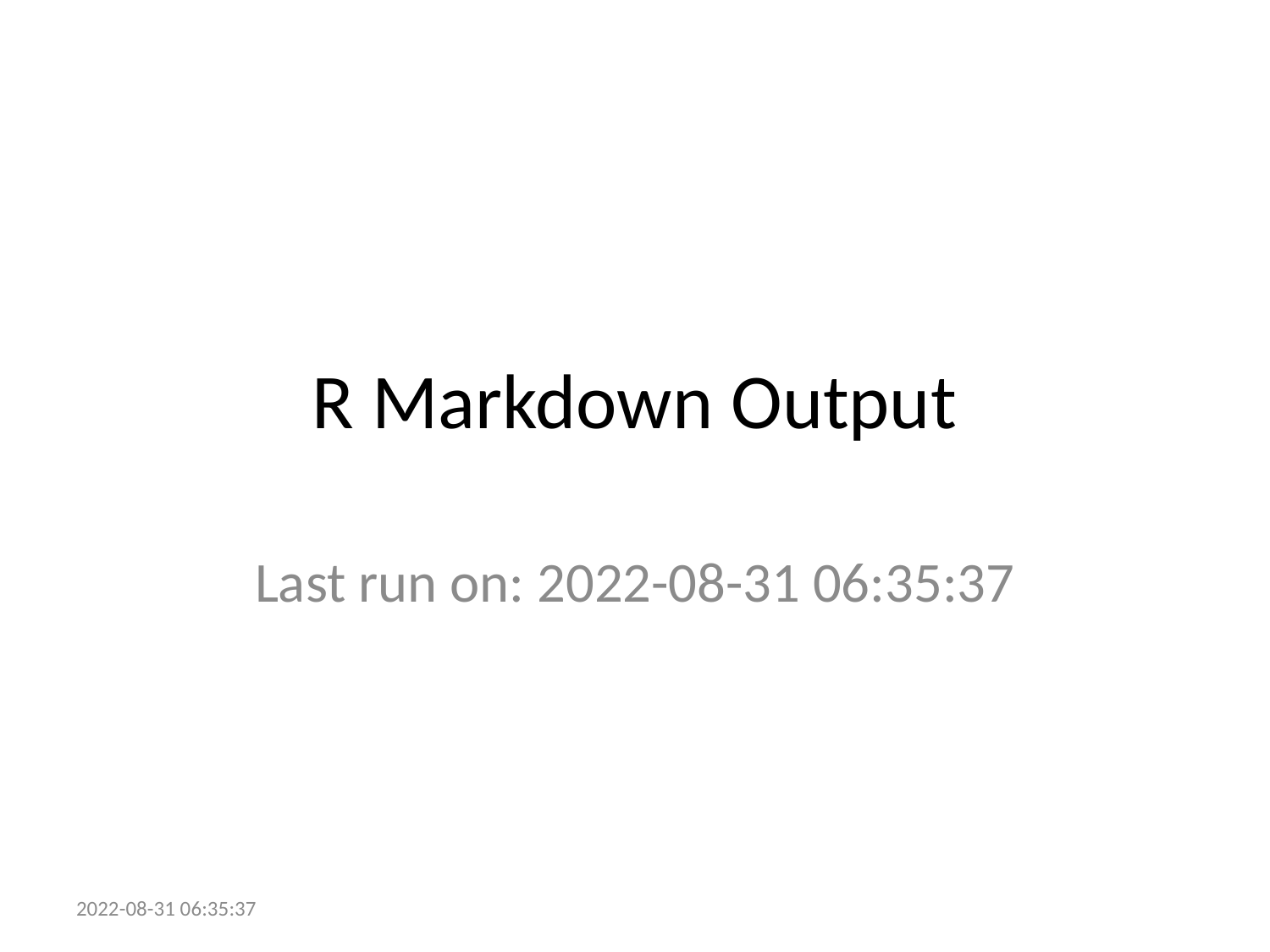

# R Markdown Output
Last run on: 2022-08-31 06:35:37
2022-08-31 06:35:37